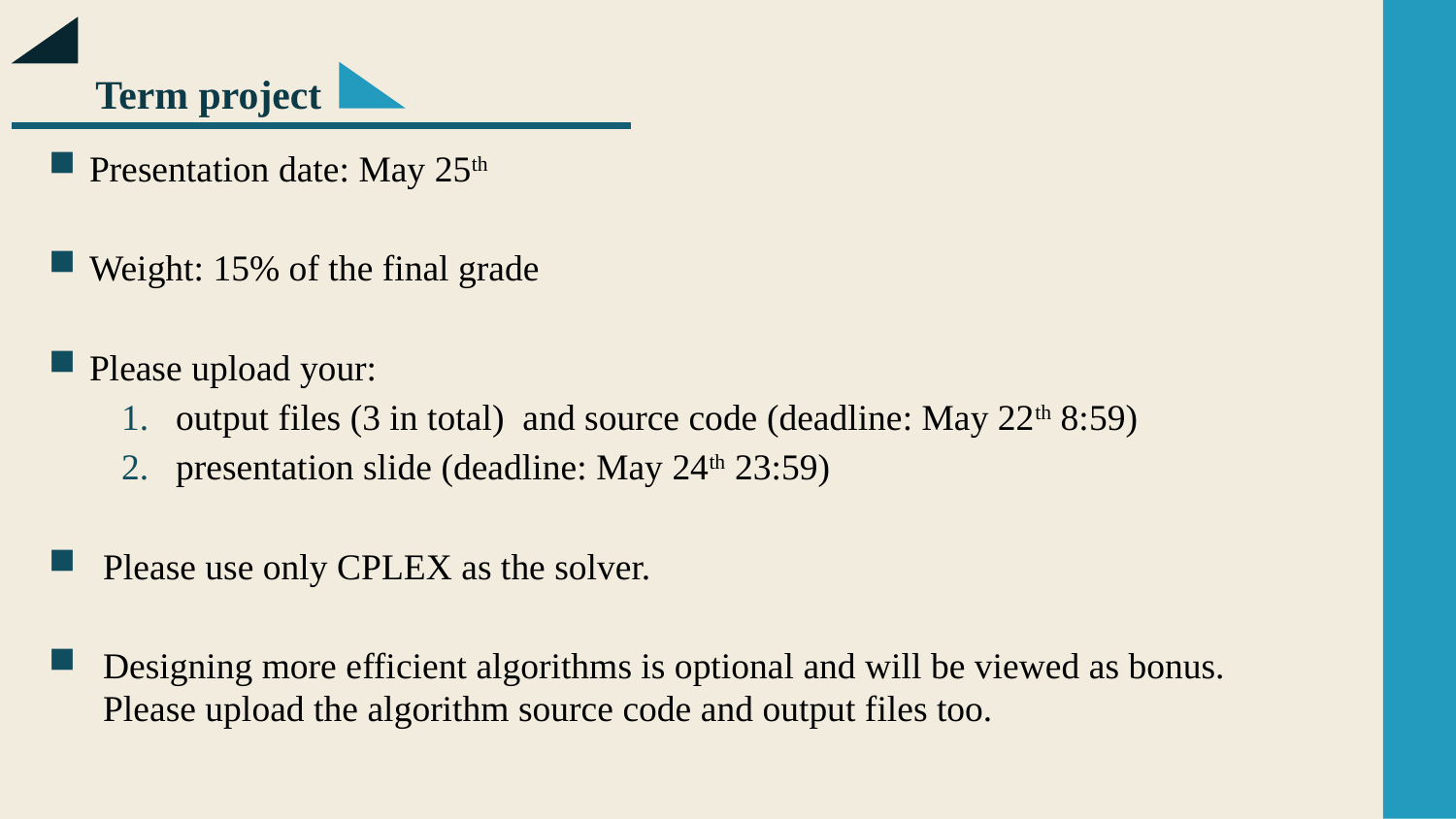

Term project

Presentation date: May 25th

Weight: 15% of the final grade

Please upload your:
output files (3 in total)  and source code (deadline: May 22th 8:59)
presentation slide (deadline: May 24th 23:59)

Please use only CPLEX as the solver.

Designing more efficient algorithms is optional and will be viewed as bonus. Please upload the algorithm source code and output files too.